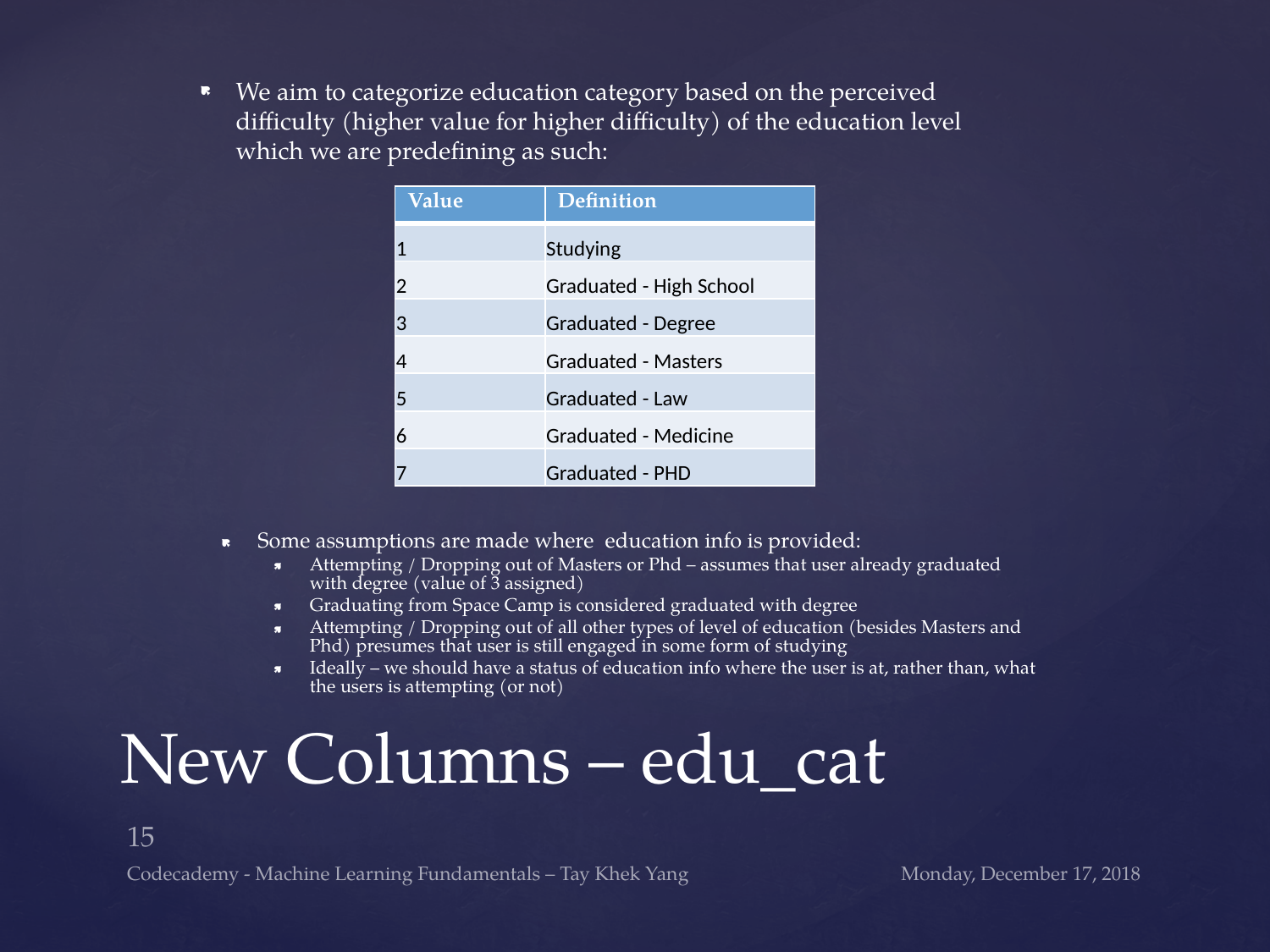

We aim to categorize education category based on the perceived difficulty (higher value for higher difficulty) of the education level which we are predefining as such:

| Value | Definition |
| --- | --- |
| 1 | Studying |
| 2 | Graduated - High School |
| 3 | Graduated - Degree |
| 4 | Graduated - Masters |
| 5 | Graduated - Law |
| 6 | Graduated - Medicine |
| 7 | Graduated - PHD |
Some assumptions are made where  education info is provided:
Attempting / Dropping out of Masters or Phd – assumes that user already graduated with degree (value of 3 assigned)
Graduating from Space Camp is considered graduated with degree
Attempting / Dropping out of all other types of level of education (besides Masters and Phd) presumes that user is still engaged in some form of studying
Ideally – we should have a status of education info where the user is at, rather than, what the users is attempting (or not)

# New Columns – edu_cat
15
Codecademy - Machine Learning Fundamentals – Tay Khek Yang
Monday, December 17, 2018